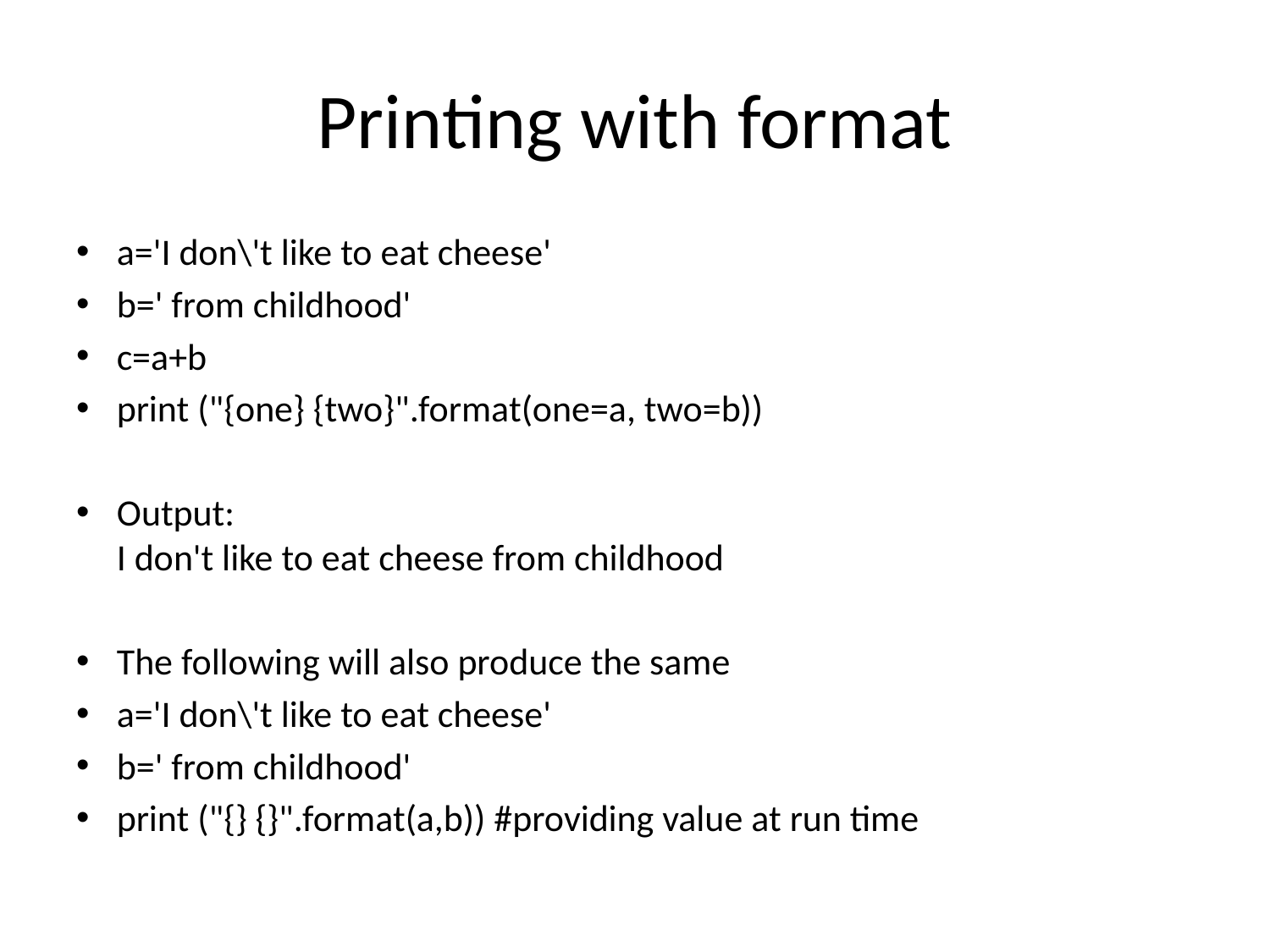

# Printing with format
a='I don\'t like to eat cheese'
b=' from childhood'
c=a+b
print ("{one} {two}".format(one=a, two=b))

Output:
I don't like to eat cheese from childhood

The following will also produce the same
a='I don\'t like to eat cheese'
b=' from childhood'
print ("{} {}".format(a,b)) #providing value at run time